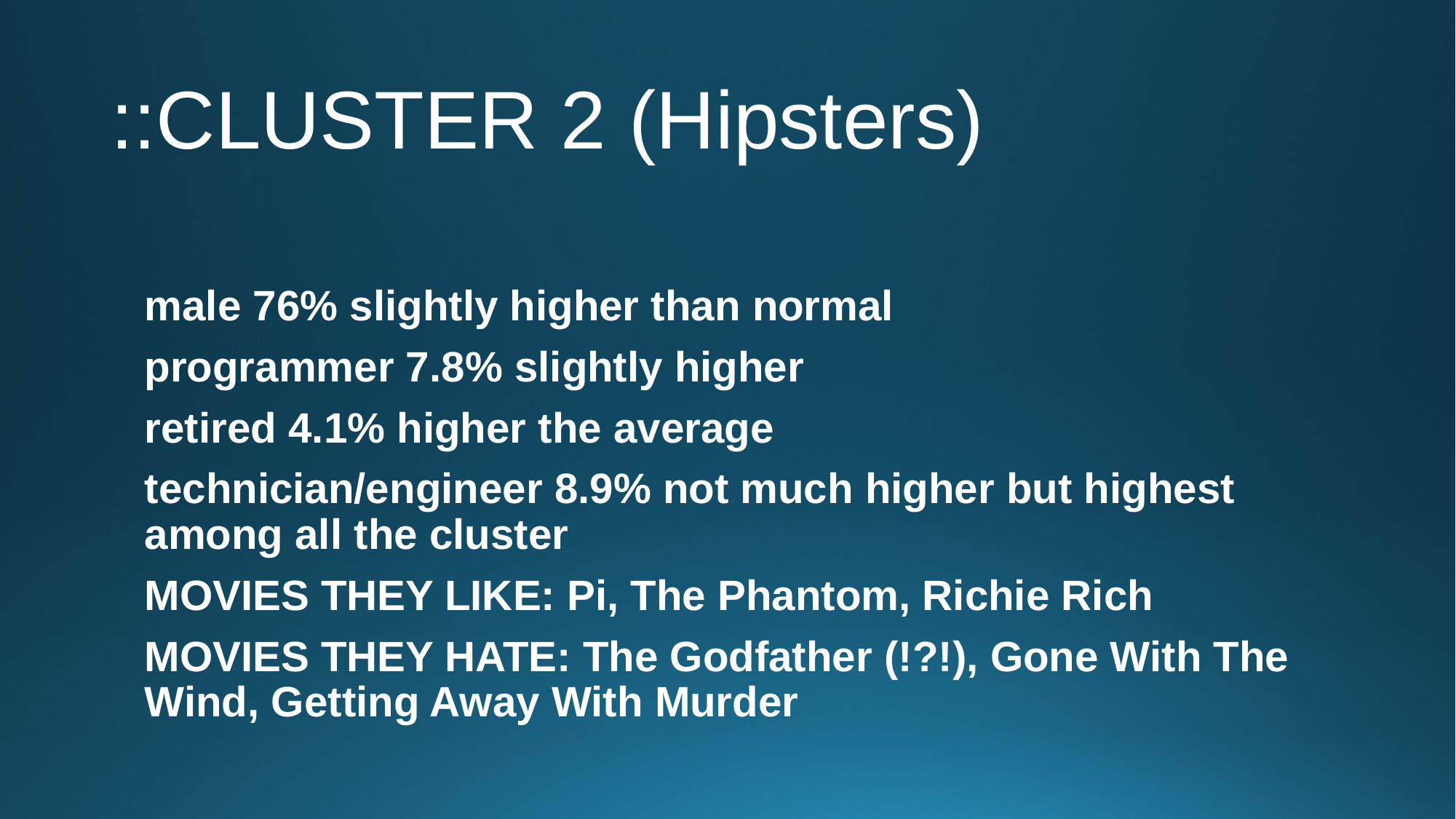

# ::CLUSTER 2 (Hipsters)

male 76% slightly higher than normal
programmer 7.8% slightly higher
retired 4.1% higher the average
technician/engineer 8.9% not much higher but highest among all the cluster
MOVIES THEY LIKE: Pi, The Phantom, Richie Rich
MOVIES THEY HATE: The Godfather (!?!), Gone With The Wind, Getting Away With Murder